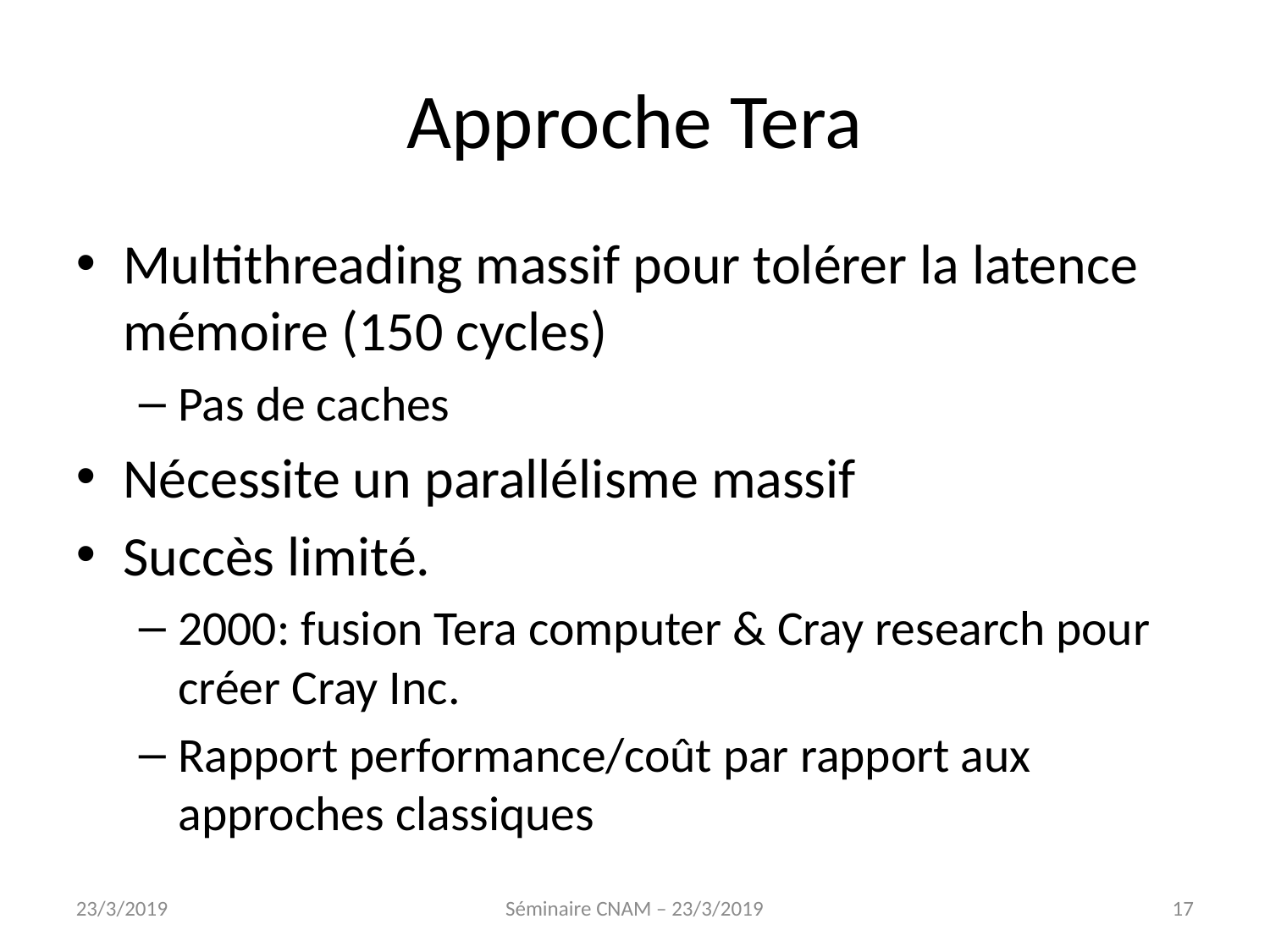

Approche Tera
Multithreading massif pour tolérer la latence mémoire (150 cycles)
Pas de caches
Nécessite un parallélisme massif
Succès limité.
2000: fusion Tera computer & Cray research pour créer Cray Inc.
Rapport performance/coût par rapport aux approches classiques

23/3/2019
Séminaire CNAM – 23/3/2019
17